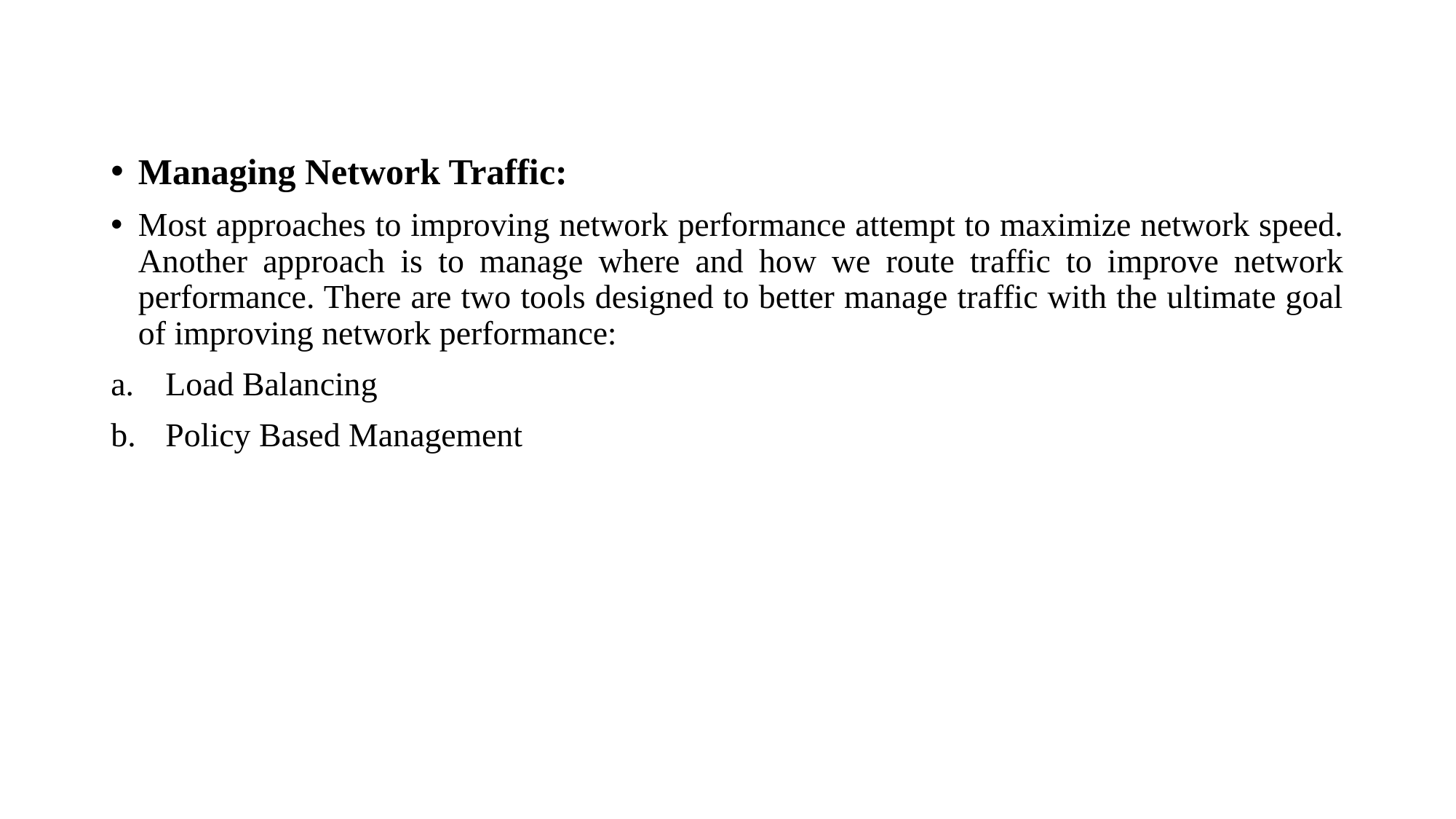

#
Managing Network Traffic:
Most approaches to improving network performance attempt to maximize network speed. Another approach is to manage where and how we route traffic to improve network performance. There are two tools designed to better manage traffic with the ultimate goal of improving network performance:
Load Balancing
Policy Based Management